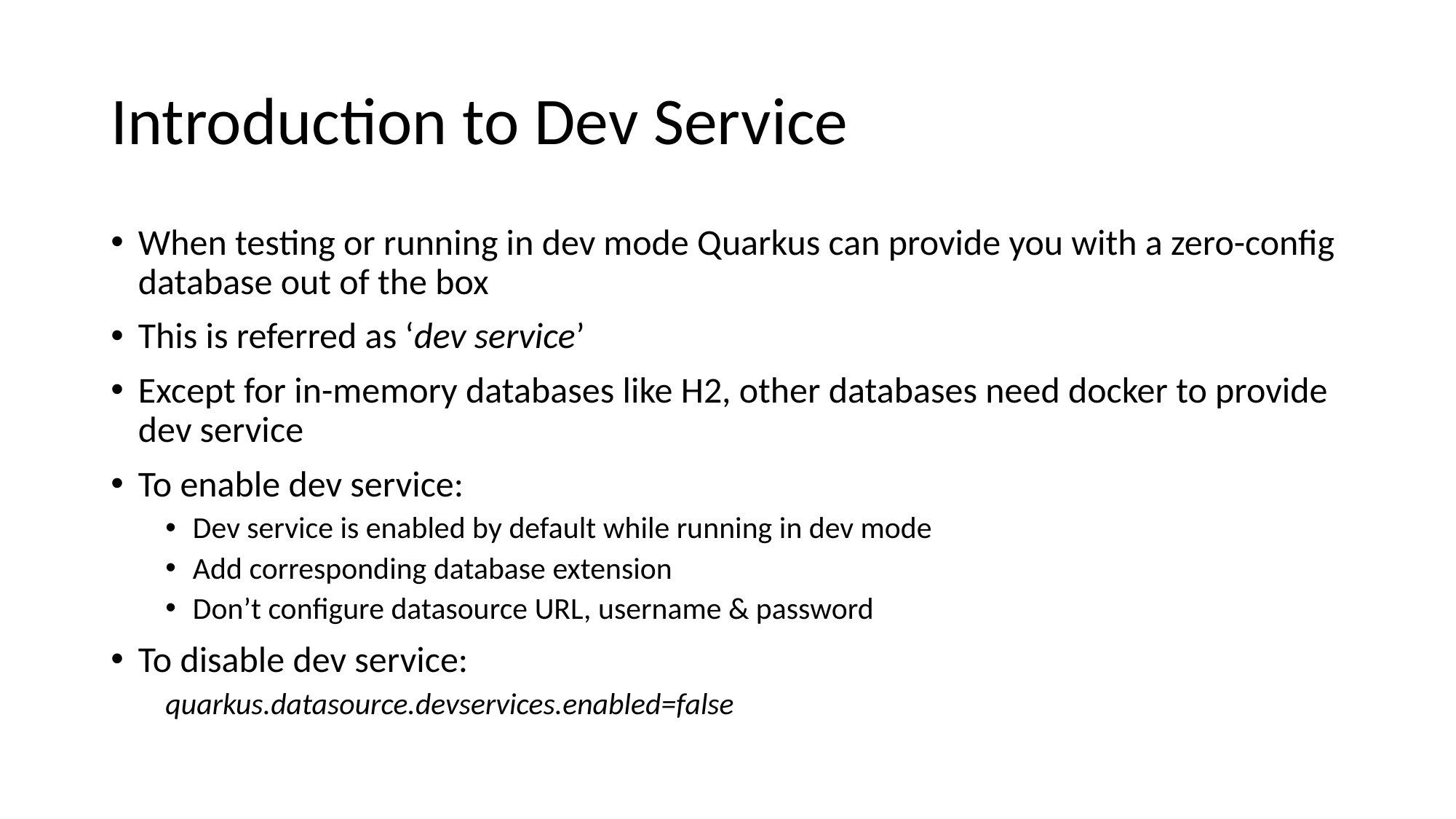

# Introduction to Dev Service
When testing or running in dev mode Quarkus can provide you with a zero-config database out of the box
This is referred as ‘dev service’
Except for in-memory databases like H2, other databases need docker to provide dev service
To enable dev service:
Dev service is enabled by default while running in dev mode
Add corresponding database extension
Don’t configure datasource URL, username & password
To disable dev service:
quarkus.datasource.devservices.enabled=false